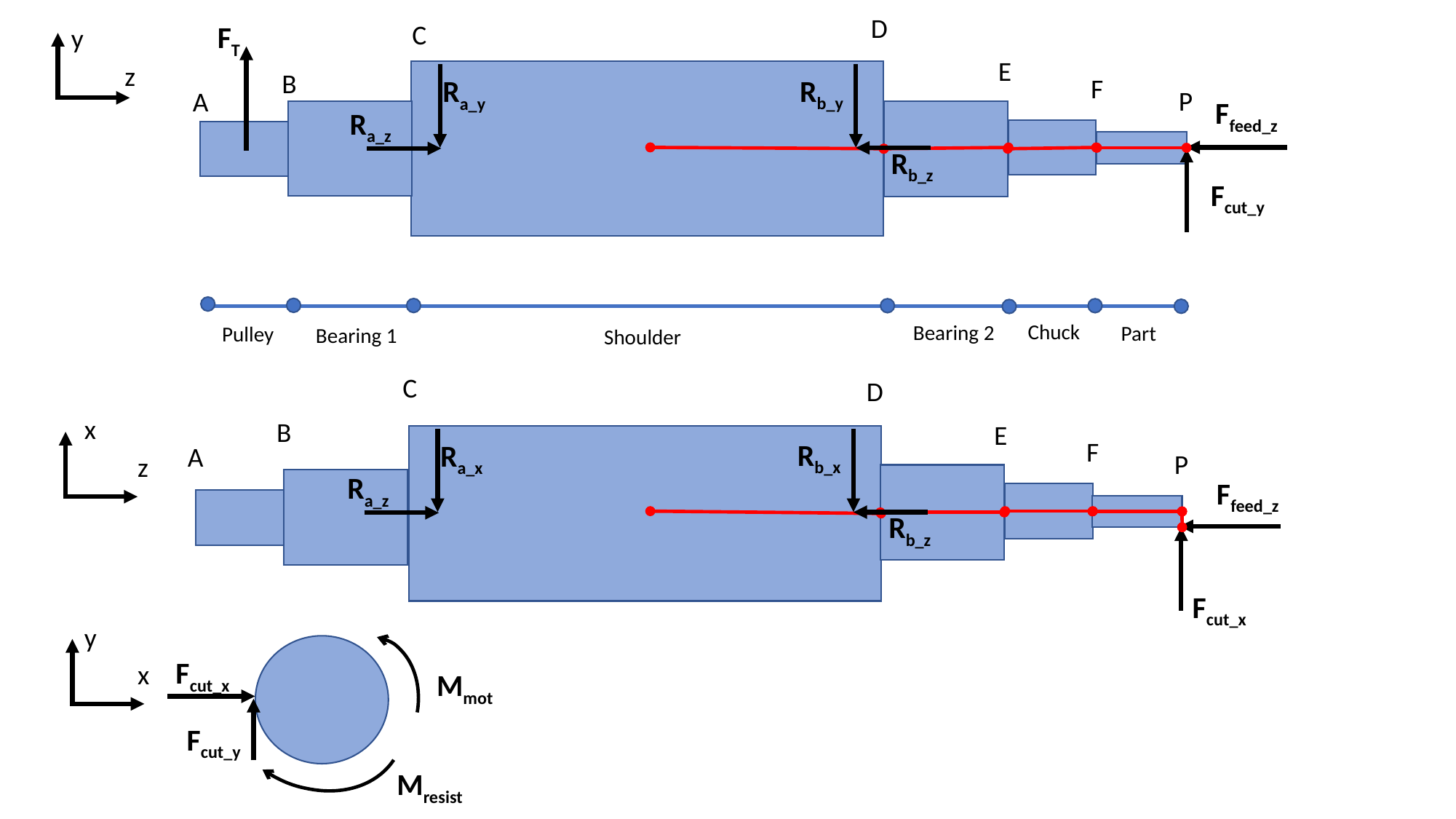

D
C
FT
y
E
z
B

F
Rb_y
Ra_y
P
A
Ffeed_z
Ra_z

Rb_z
Fcut_y

Chuck
Bearing 2
Part
Pulley
Bearing 1
Shoulder
C
D
x
B
E

F
Rb_x
Ra_x
A
P
z
Ra_z

Ffeed_z

Rb_z
Fcut_x

y

Fcut_x

x
Mmot
Fcut_y
Mresist